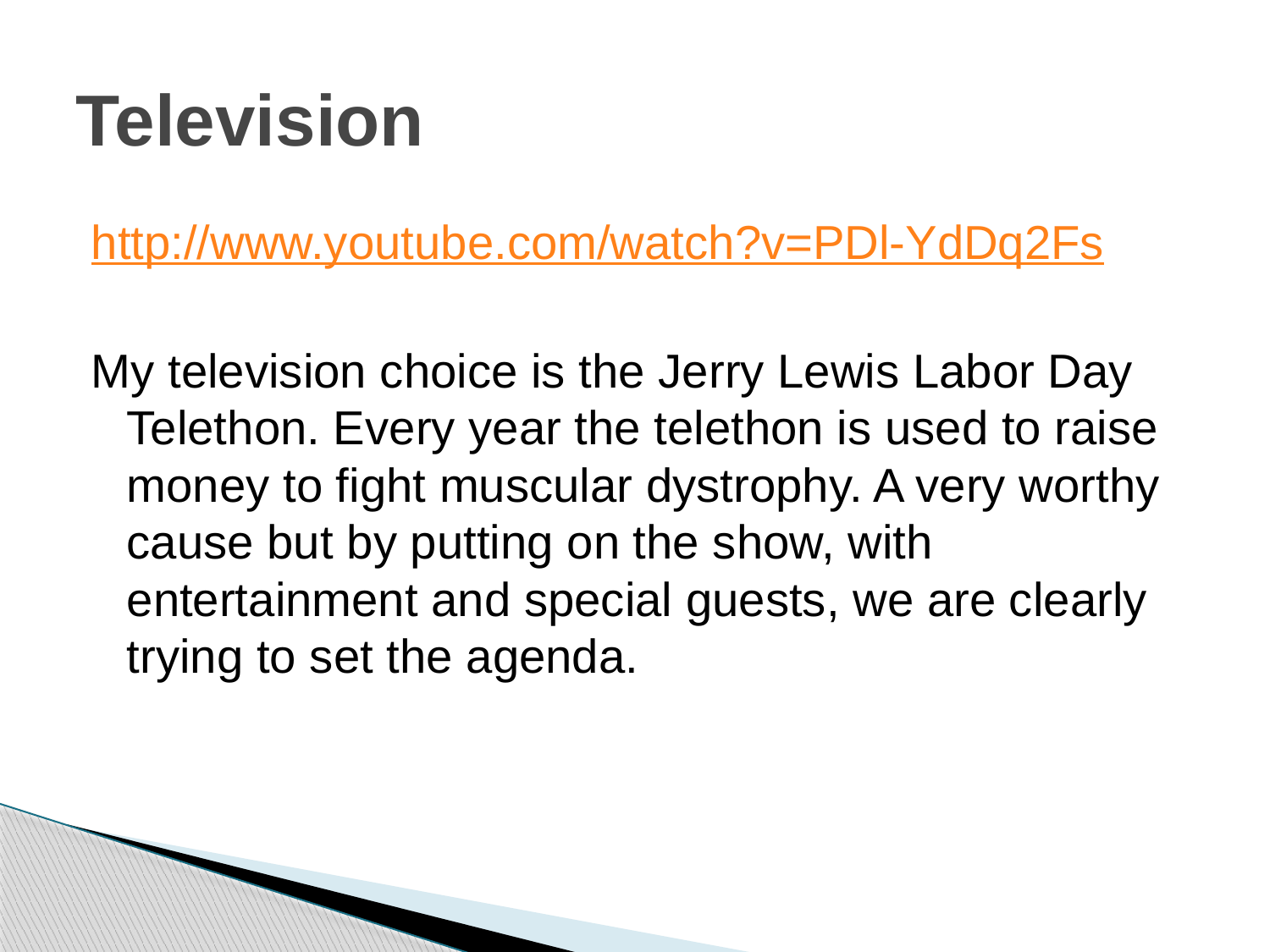

# Television
http://www.youtube.com/watch?v=PDl-YdDq2Fs

My television choice is the Jerry Lewis Labor Day Telethon. Every year the telethon is used to raise money to fight muscular dystrophy. A very worthy cause but by putting on the show, with entertainment and special guests, we are clearly trying to set the agenda.